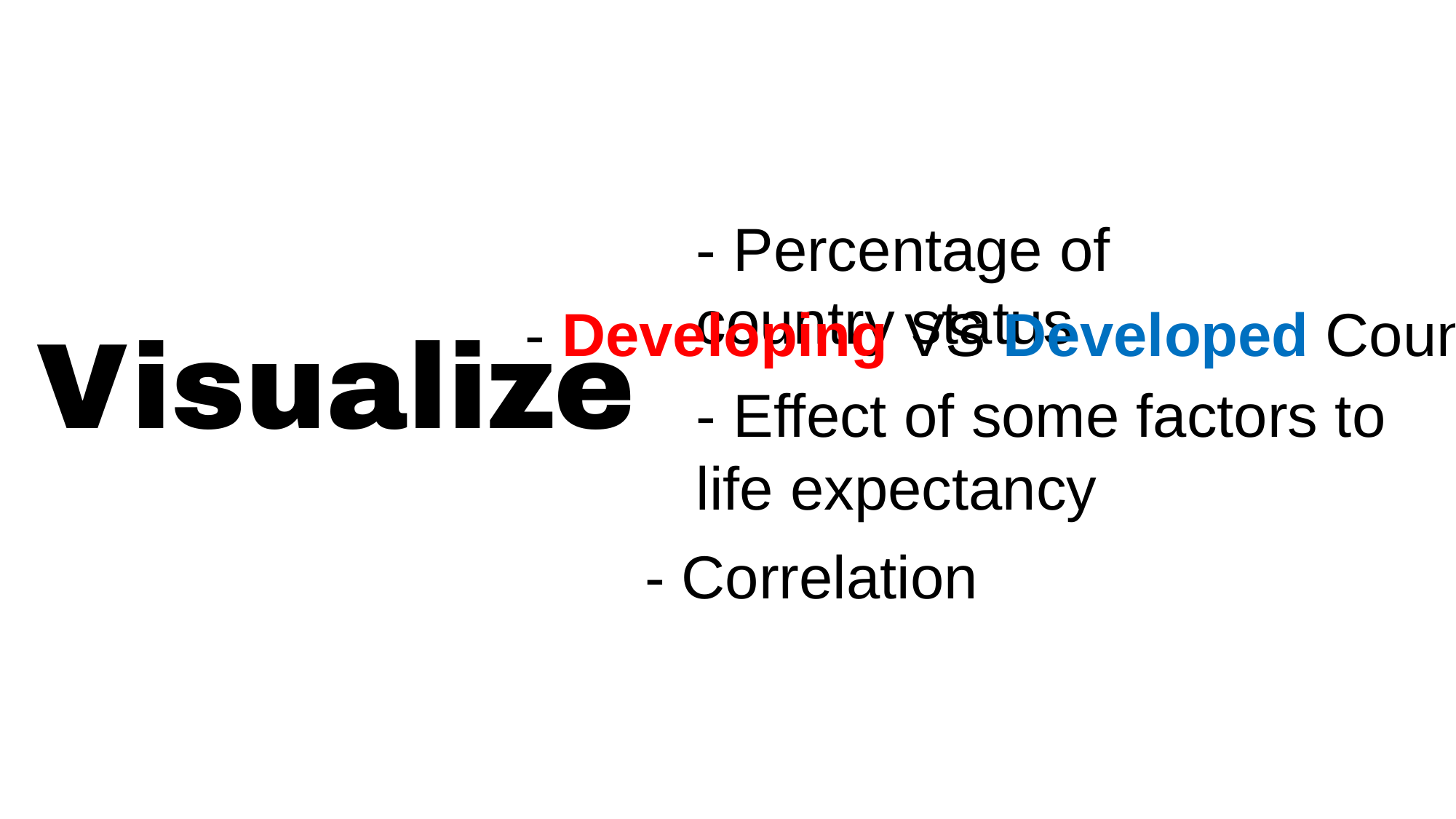

- Percentage of country status
Visualize
- Developing VS Developed Countries
- Effect of some factors to life expectancy
- Correlation